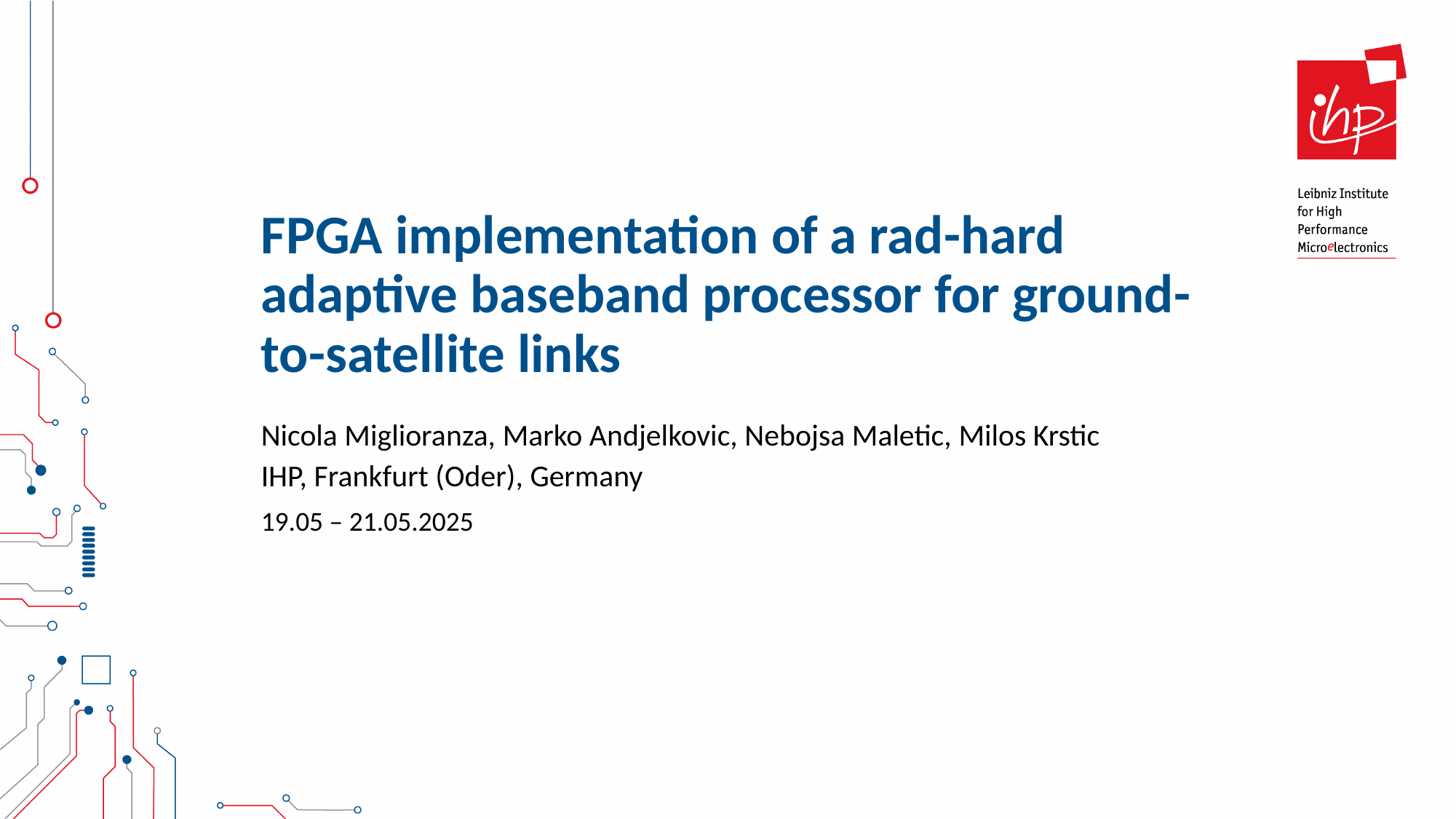

# FPGA implementation of a rad-hard adaptive baseband processor for ground-to-satellite links
Nicola Miglioranza, Marko Andjelkovic, Nebojsa Maletic, Milos Krstic
IHP, Frankfurt (Oder), Germany
19.05 – 21.05.2025